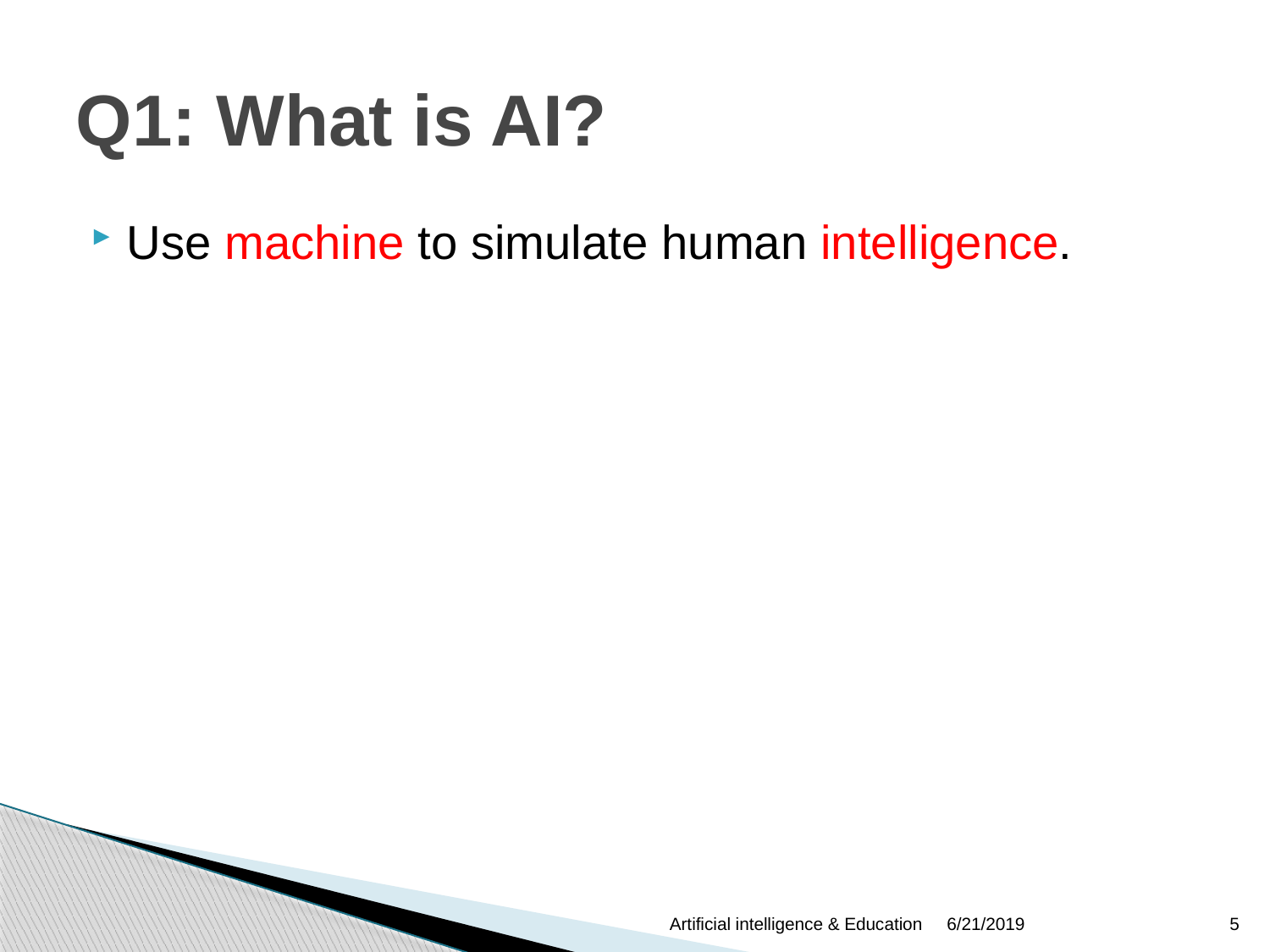

# Q1: What is AI?
Use machine to simulate human intelligence.

Artificial intelligence & Education
6/21/2019
5